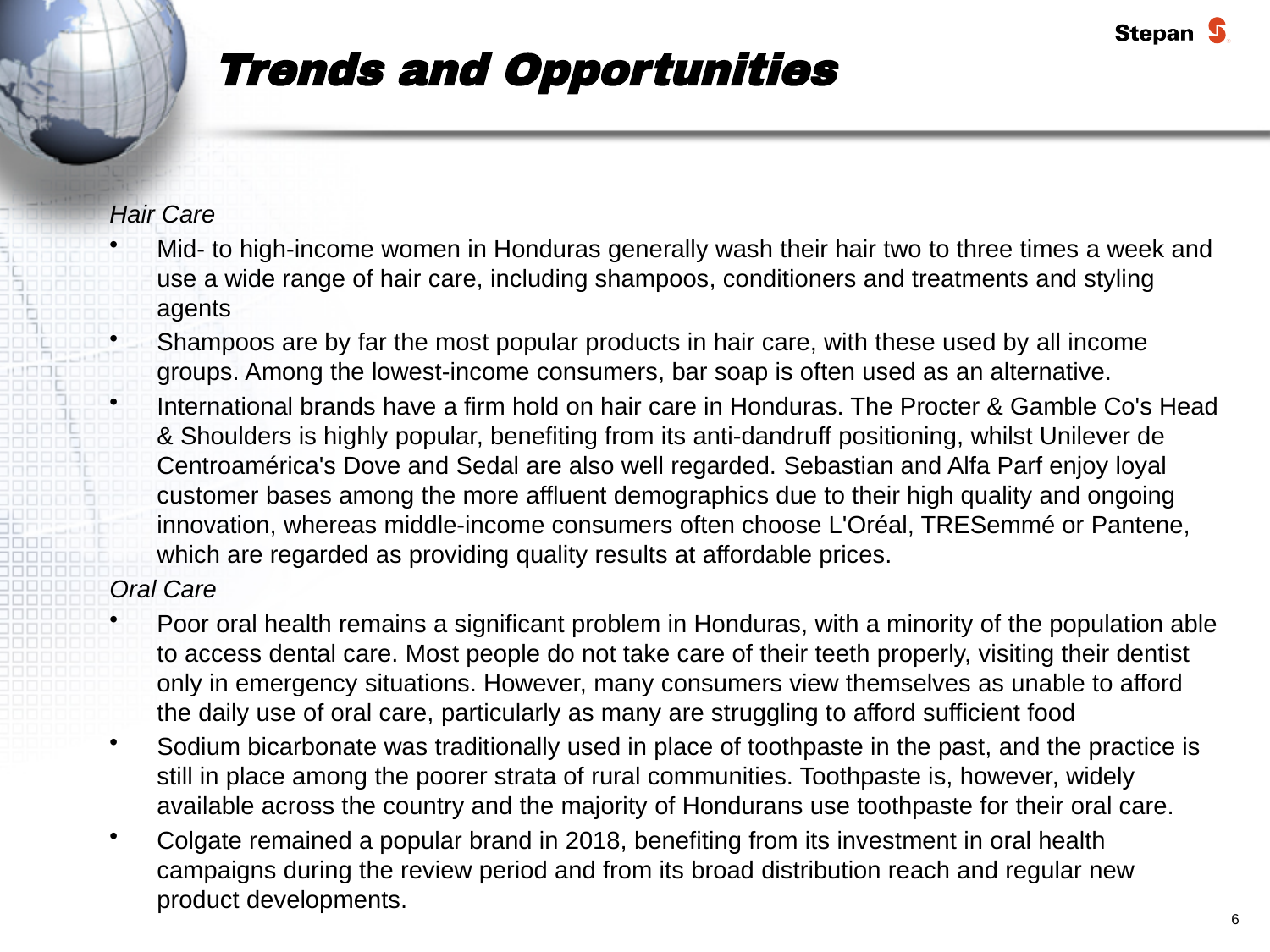

# Trends and Opportunities
Hair Care
Mid- to high-income women in Honduras generally wash their hair two to three times a week and use a wide range of hair care, including shampoos, conditioners and treatments and styling agents
Shampoos are by far the most popular products in hair care, with these used by all income groups. Among the lowest-income consumers, bar soap is often used as an alternative.
International brands have a firm hold on hair care in Honduras. The Procter & Gamble Co's Head & Shoulders is highly popular, benefiting from its anti-dandruff positioning, whilst Unilever de Centroamérica's Dove and Sedal are also well regarded. Sebastian and Alfa Parf enjoy loyal customer bases among the more affluent demographics due to their high quality and ongoing innovation, whereas middle-income consumers often choose L'Oréal, TRESemmé or Pantene, which are regarded as providing quality results at affordable prices.
Oral Care
Poor oral health remains a significant problem in Honduras, with a minority of the population able to access dental care. Most people do not take care of their teeth properly, visiting their dentist only in emergency situations. However, many consumers view themselves as unable to afford the daily use of oral care, particularly as many are struggling to afford sufficient food
Sodium bicarbonate was traditionally used in place of toothpaste in the past, and the practice is still in place among the poorer strata of rural communities. Toothpaste is, however, widely available across the country and the majority of Hondurans use toothpaste for their oral care.
Colgate remained a popular brand in 2018, benefiting from its investment in oral health campaigns during the review period and from its broad distribution reach and regular new product developments.
6